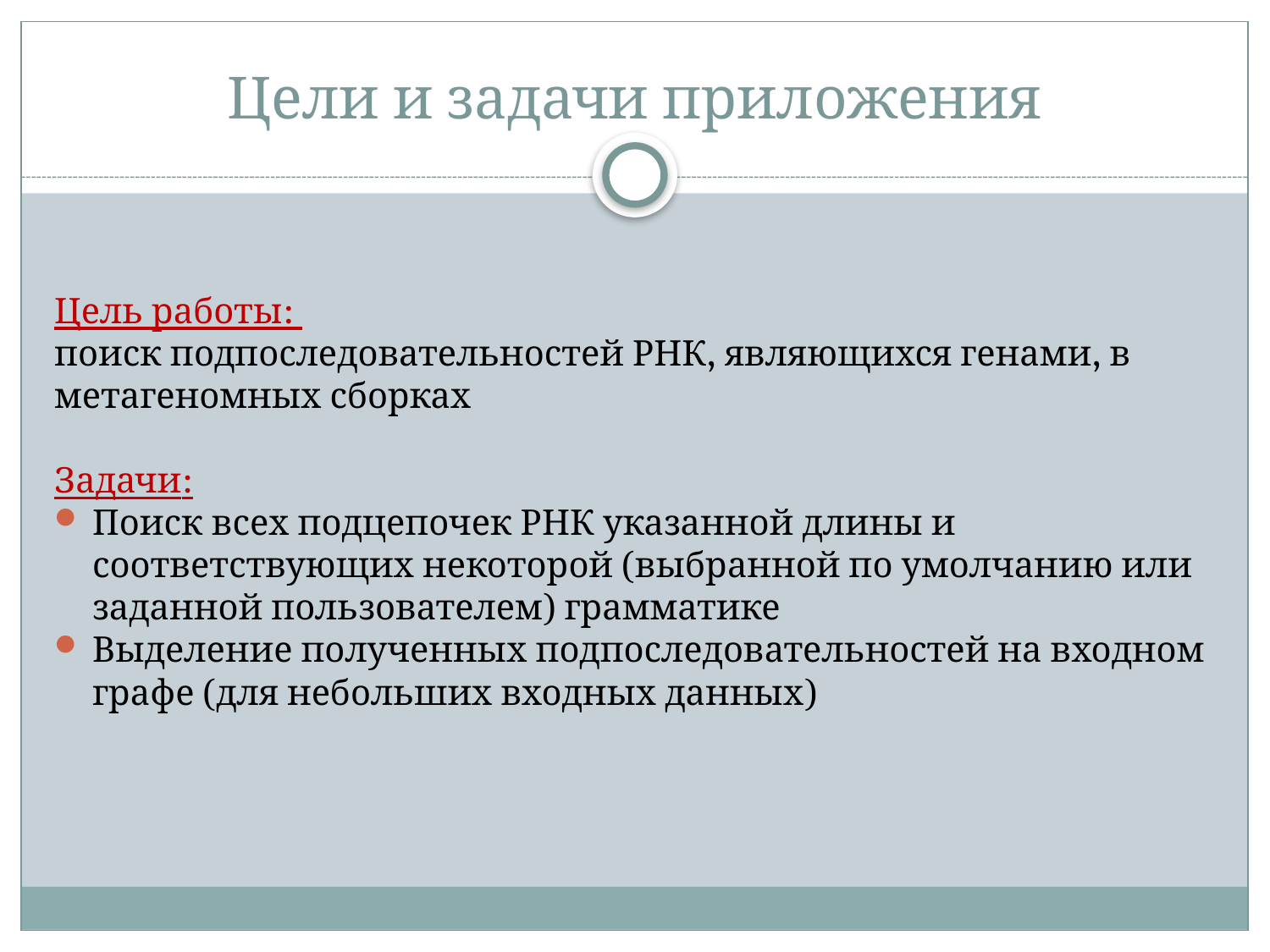

# Цели и задачи приложения
Цель работы:
поиск подпоследовательностей РНК, являющихся генами, в метагеномных сборках
Задачи:
Поиск всех подцепочек РНК указанной длины и соответствующих некоторой (выбранной по умолчанию или заданной пользователем) грамматике
Выделение полученных подпоследовательностей на входном графе (для небольших входных данных)